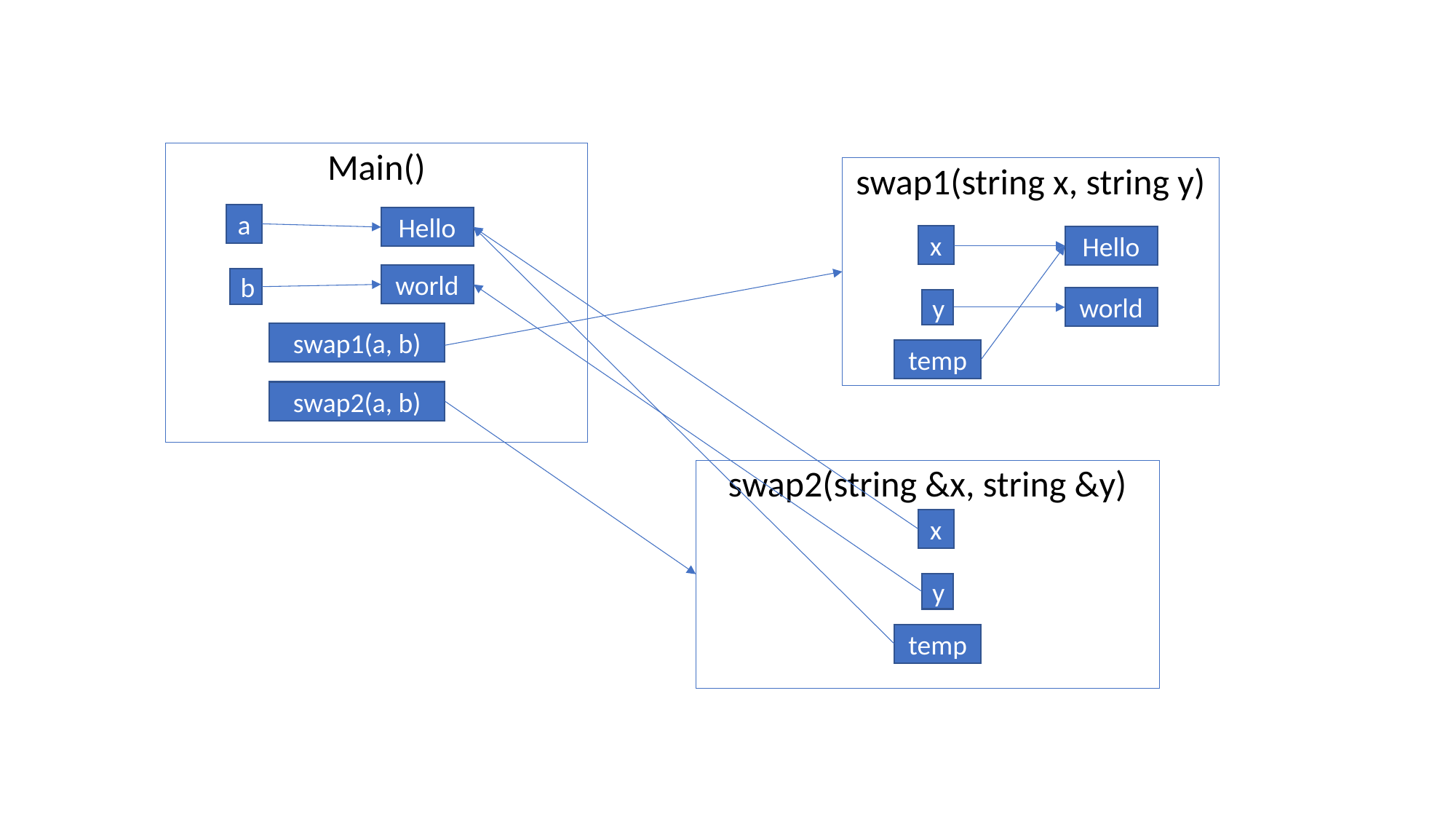

Main()
swap1(string x, string y)
a
Hello
x
Hello
world
b
world
y
swap1(a, b)
temp
swap2(a, b)
swap2(string &x, string &y)
x
y
temp